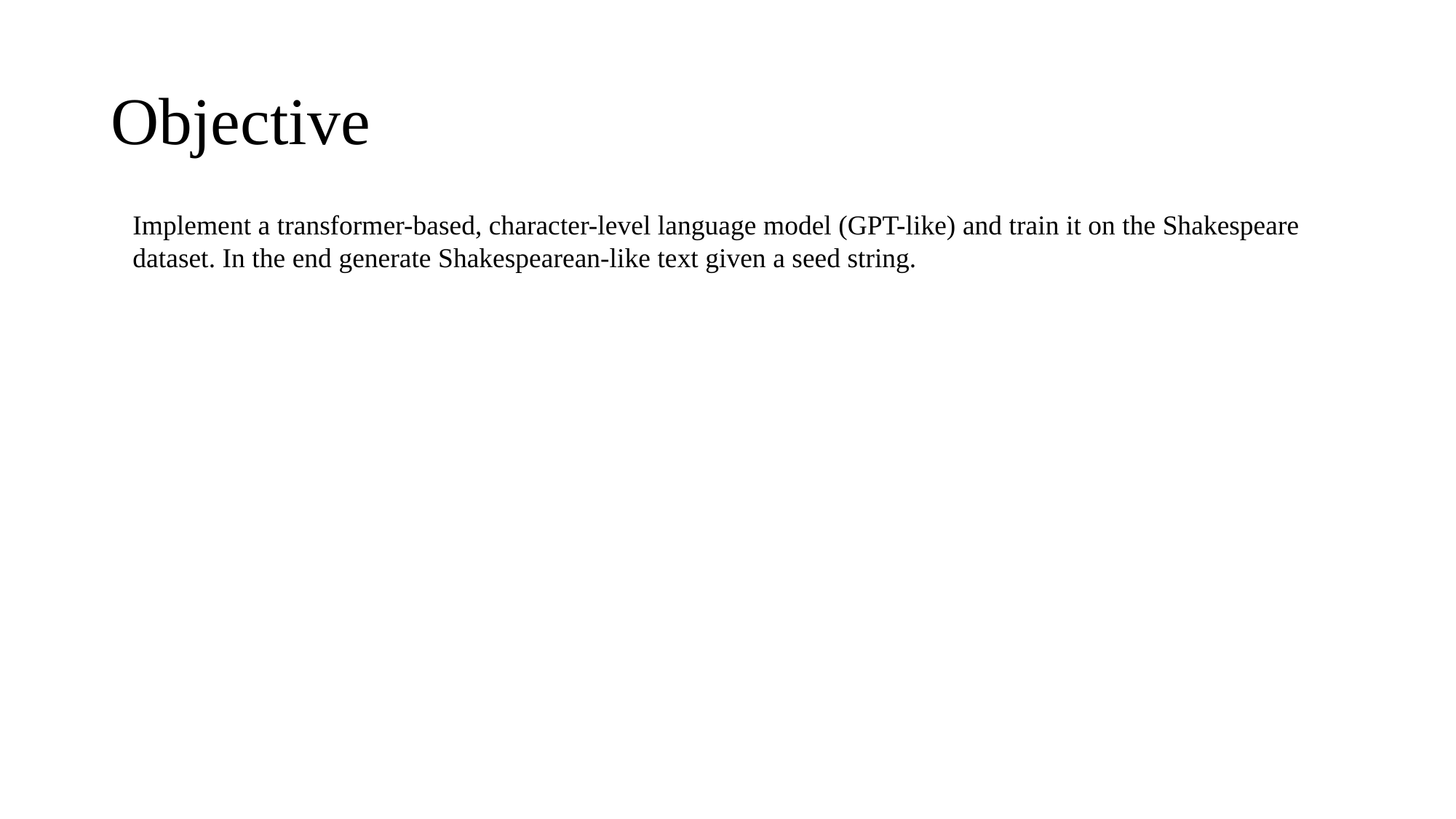

# Objective
Implement a transformer-based, character-level language model (GPT-like) and train it on the Shakespeare dataset. In the end generate Shakespearean-like text given a seed string.